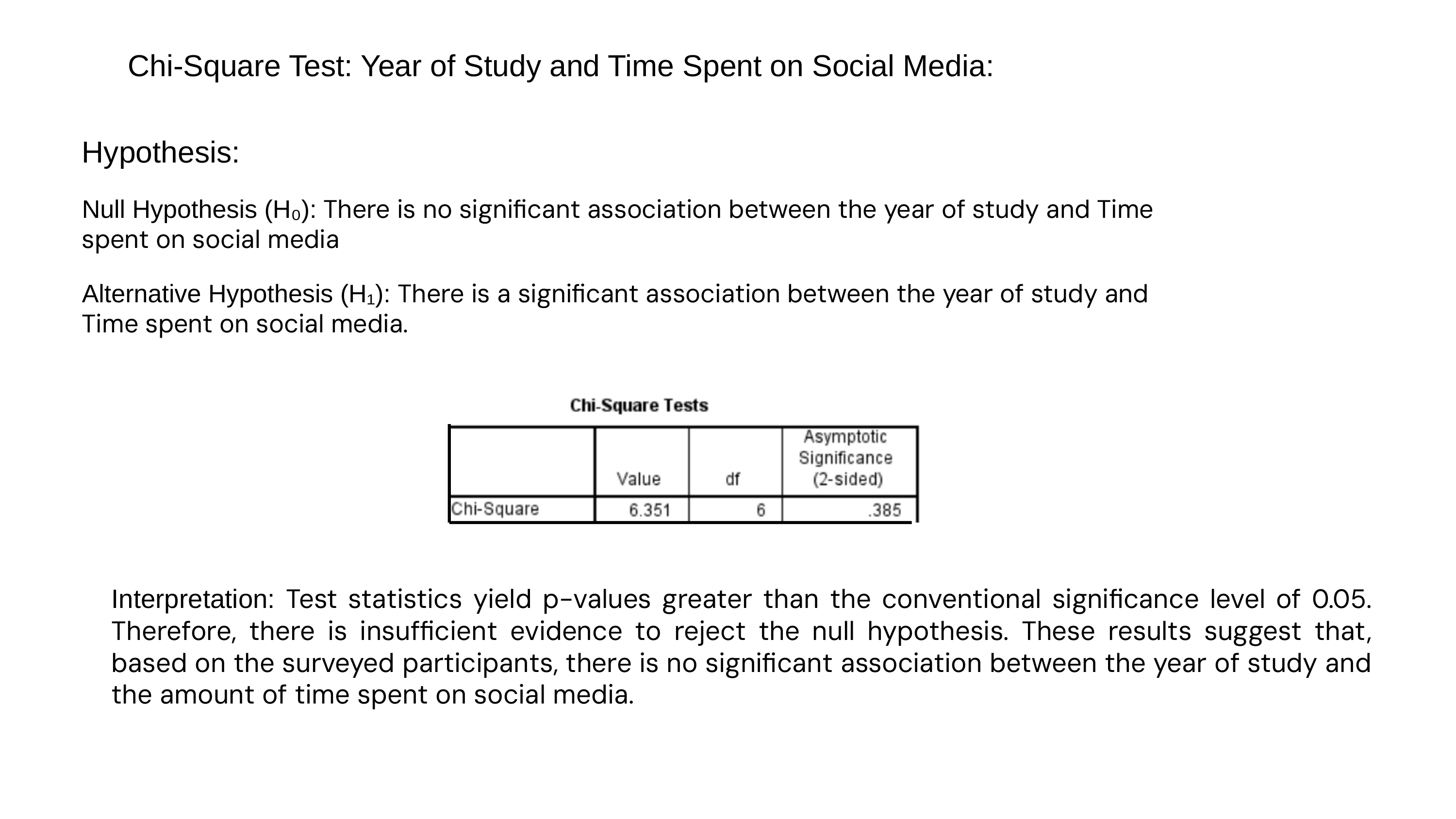

Chi-Square Test: Year of Study and Time Spent on Social Media:
Hypothesis:

Null Hypothesis (H₀): There is no significant association between the year of study and Time spent on social media
Alternative Hypothesis (H₁): There is a significant association between the year of study and Time spent on social media.

Interpretation: Test statistics yield p-values greater than the conventional significance level of 0.05. Therefore, there is insufficient evidence to reject the null hypothesis. These results suggest that, based on the surveyed participants, there is no significant association between the year of study and the amount of time spent on social media.